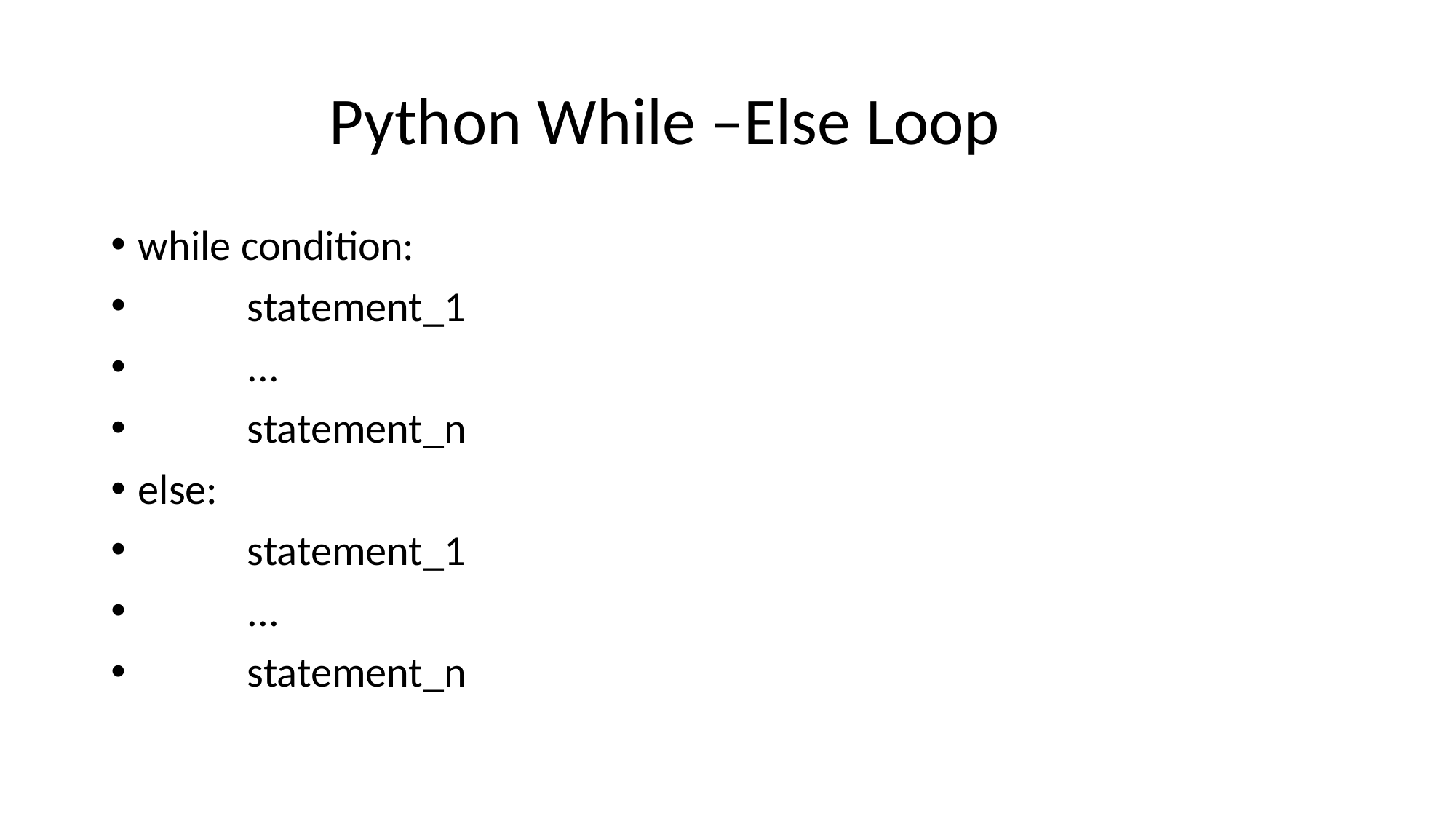

# Python While –Else Loop
while condition:
	statement_1
	...
	statement_n
else:
	statement_1
	...
	statement_n